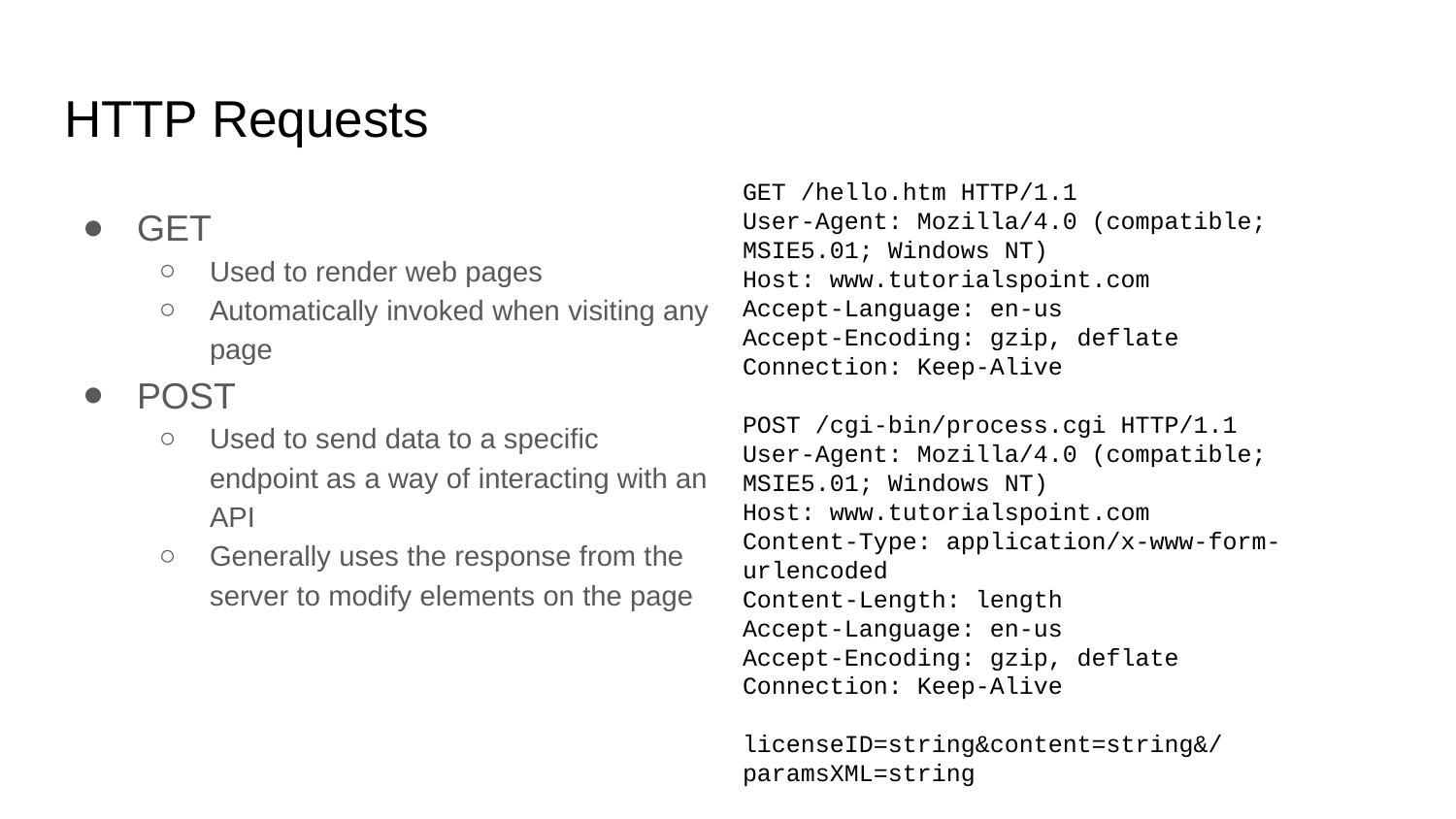

# HTTP Requests
GET /hello.htm HTTP/1.1
User-Agent: Mozilla/4.0 (compatible; MSIE5.01; Windows NT)
Host: www.tutorialspoint.com
Accept-Language: en-us
Accept-Encoding: gzip, deflate
Connection: Keep-Alive

POST /cgi-bin/process.cgi HTTP/1.1
User-Agent: Mozilla/4.0 (compatible; MSIE5.01; Windows NT)
Host: www.tutorialspoint.com
Content-Type: application/x-www-form-urlencoded
Content-Length: length
Accept-Language: en-us
Accept-Encoding: gzip, deflate
Connection: Keep-Alive

licenseID=string&content=string&/paramsXML=string
GET
Used to render web pages
Automatically invoked when visiting any page
POST
Used to send data to a specific endpoint as a way of interacting with an API
Generally uses the response from the server to modify elements on the page